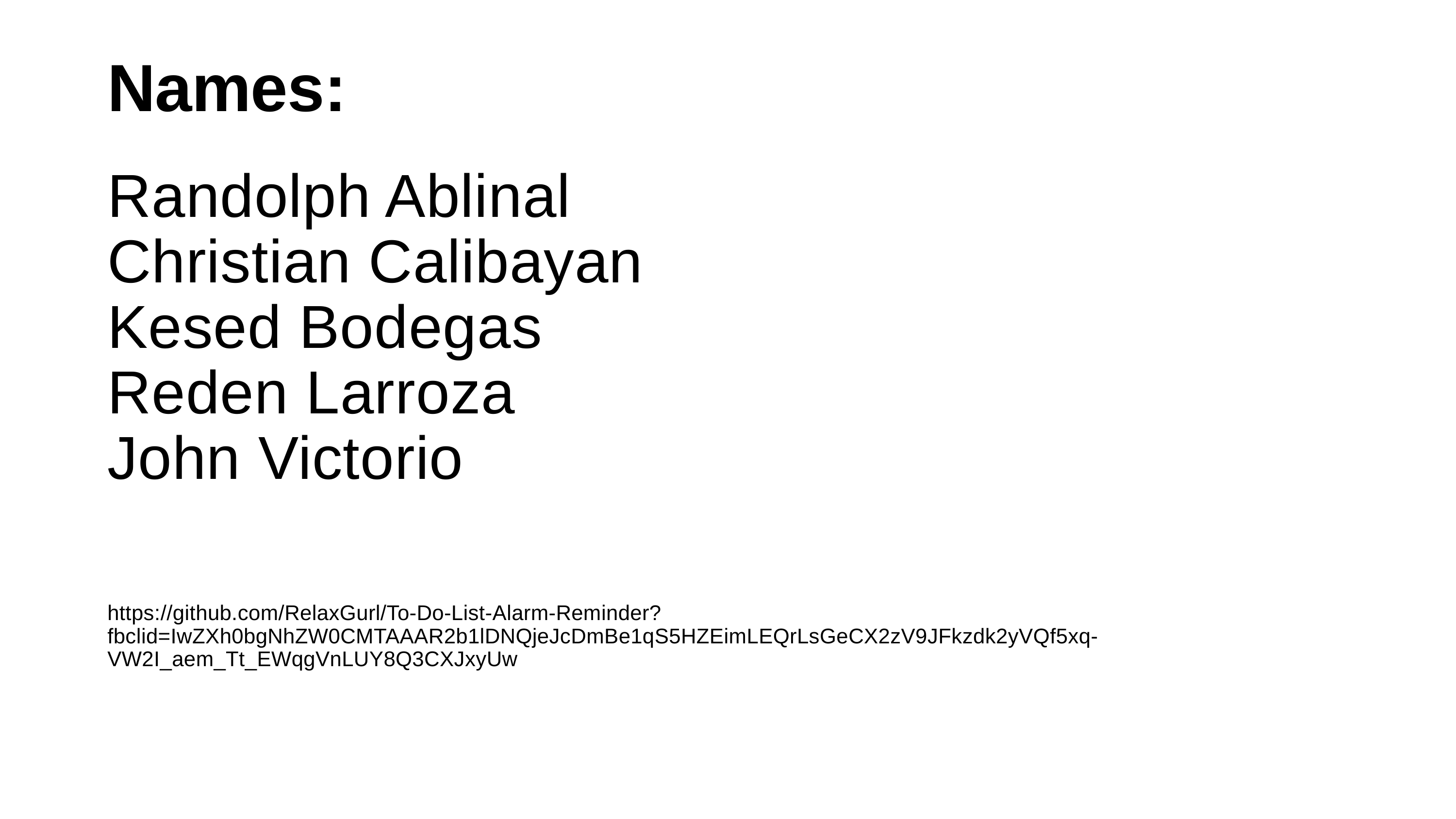

Names:
Randolph Ablinal
Christian Calibayan
Kesed Bodegas
Reden Larroza
John Victorio
https://github.com/RelaxGurl/To-Do-List-Alarm-Reminder?fbclid=IwZXh0bgNhZW0CMTAAAR2b1lDNQjeJcDmBe1qS5HZEimLEQrLsGeCX2zV9JFkzdk2yVQf5xq-VW2I_aem_Tt_EWqgVnLUY8Q3CXJxyUw